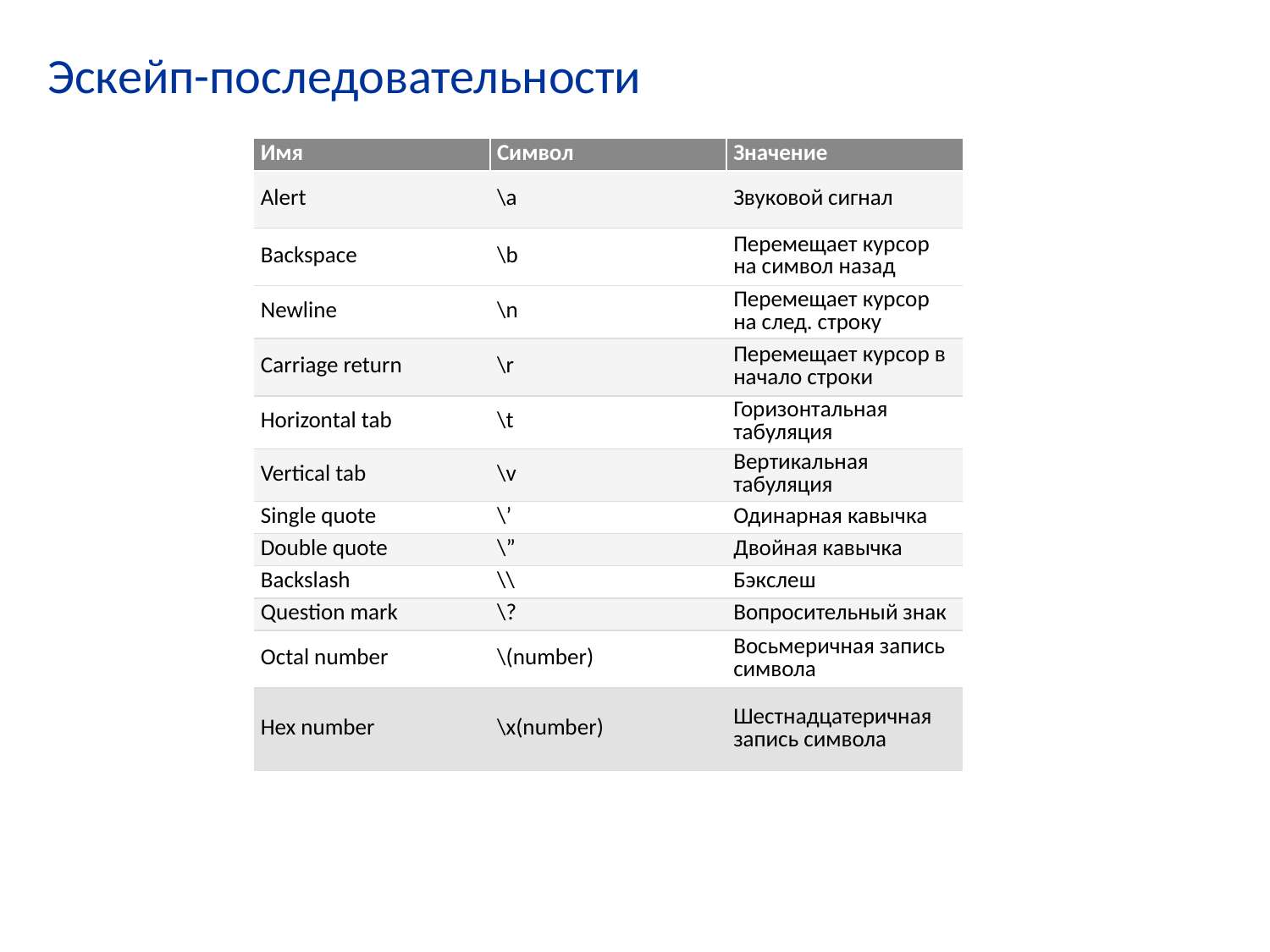

# Эскейп-последовательности
| Имя | Символ | Значение |
| --- | --- | --- |
| Alert | \a | Звуковой сигнал |
| Backspace | \b | Перемещает курсор на символ назад |
| Newline | \n | Перемещает курсор на след. строку |
| Carriage return | \r | Перемещает курсор в начало строки |
| Horizontal tab | \t | Горизонтальная табуляция |
| Vertical tab | \v | Вертикальная табуляция |
| Single quote | \’ | Одинарная кавычка |
| Double quote | \” | Двойная кавычка |
| Backslash | \\ | Бэкслеш |
| Question mark | \? | Вопросительный знак |
| Octal number | \(number) | Восьмеричная запись символа |
| Hex number | \x(number) | Шестнадцатеричная запись символа |